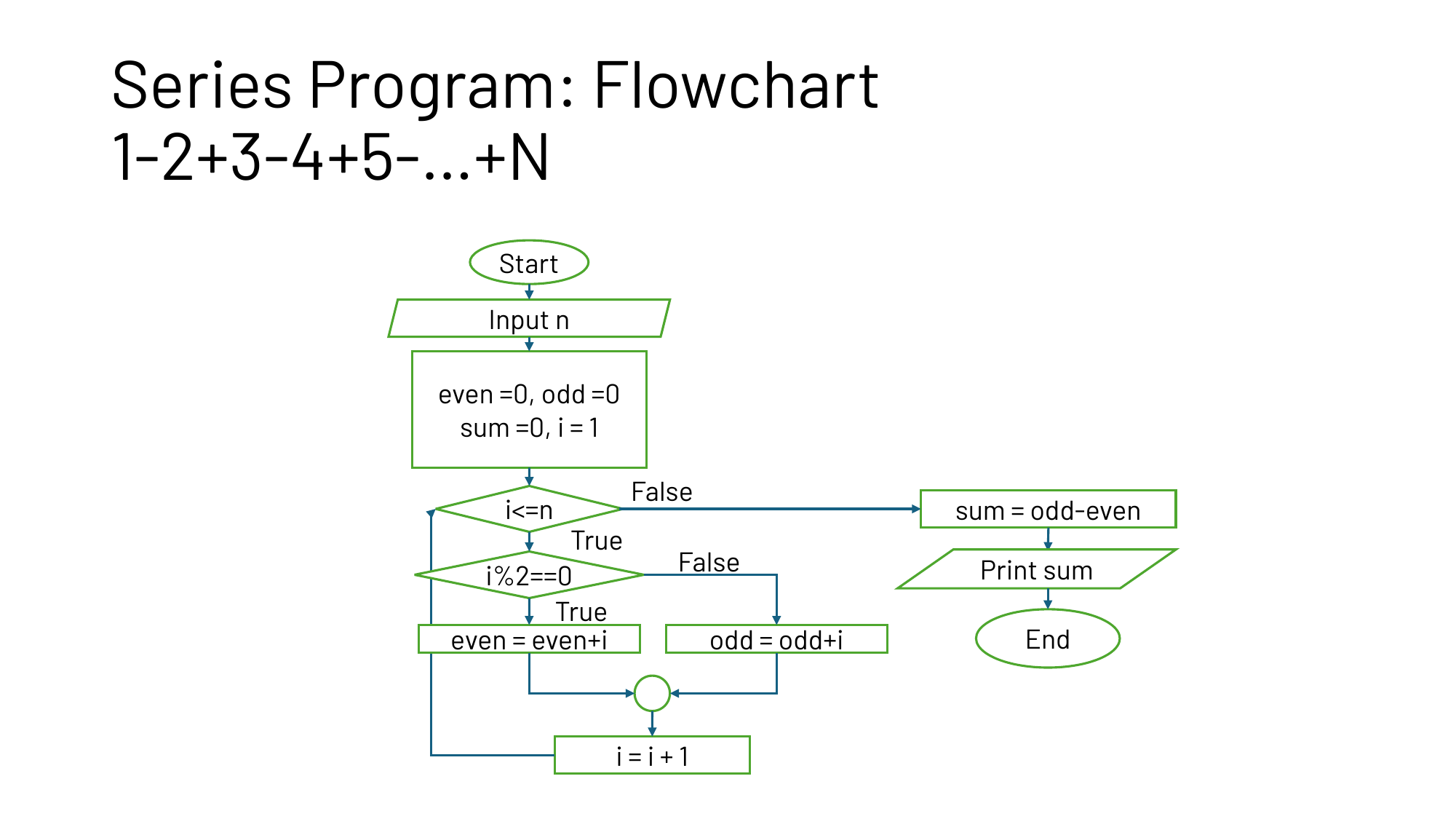

# Series Program: Flowchart 1-2+3-4+5-…+N
Start
Input n
even =0, odd =0
sum =0, i = 1
False
i<=n
sum = odd-even
True
False
Print sum
i%2==0
True
End
even = even+i
odd = odd+i

i = i + 1